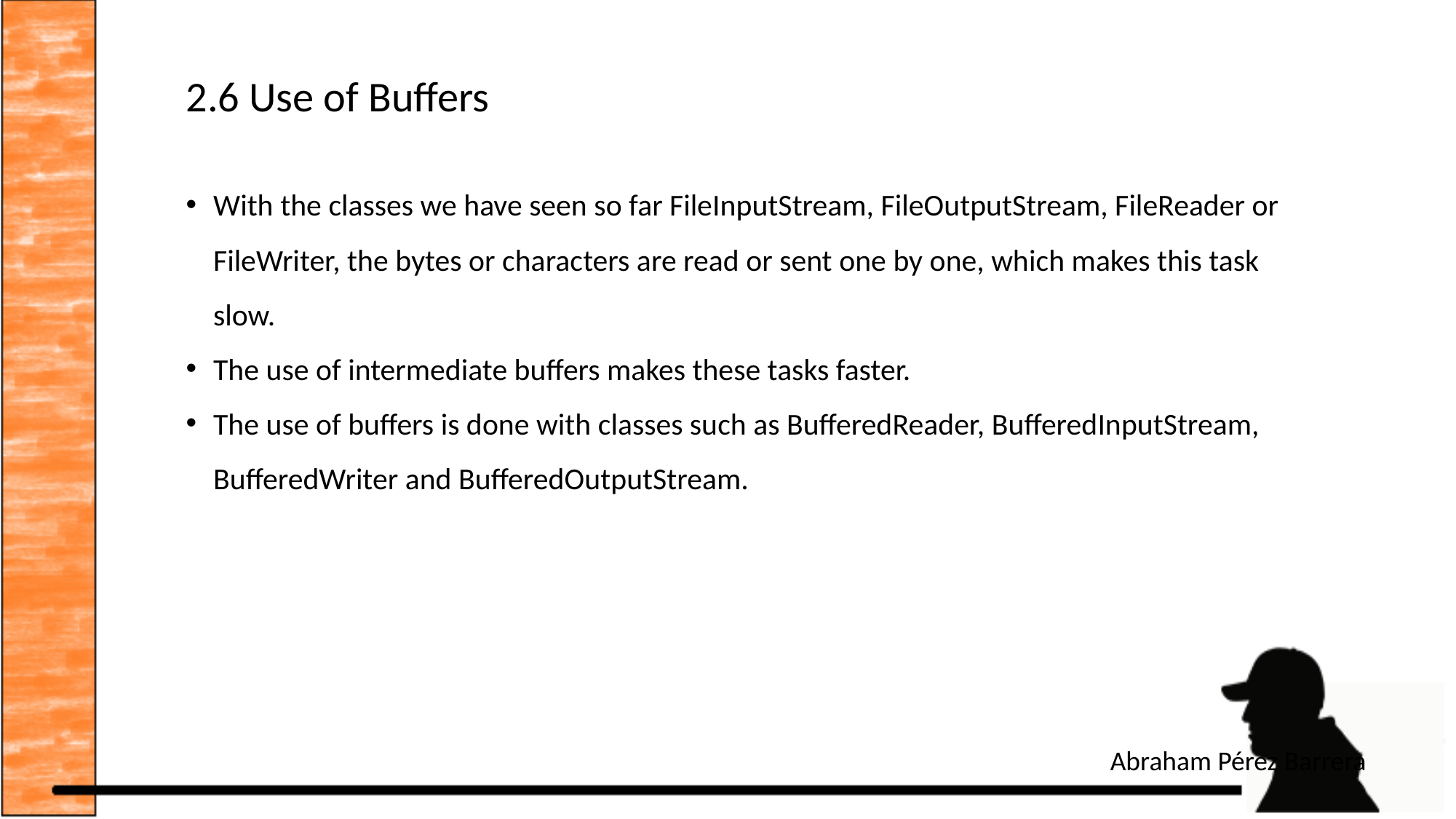

# 2.6 Use of Buffers
With the classes we have seen so far FileInputStream, FileOutputStream, FileReader or FileWriter, the bytes or characters are read or sent one by one, which makes this task slow.
The use of intermediate buffers makes these tasks faster.
The use of buffers is done with classes such as BufferedReader, BufferedInputStream, BufferedWriter and BufferedOutputStream.